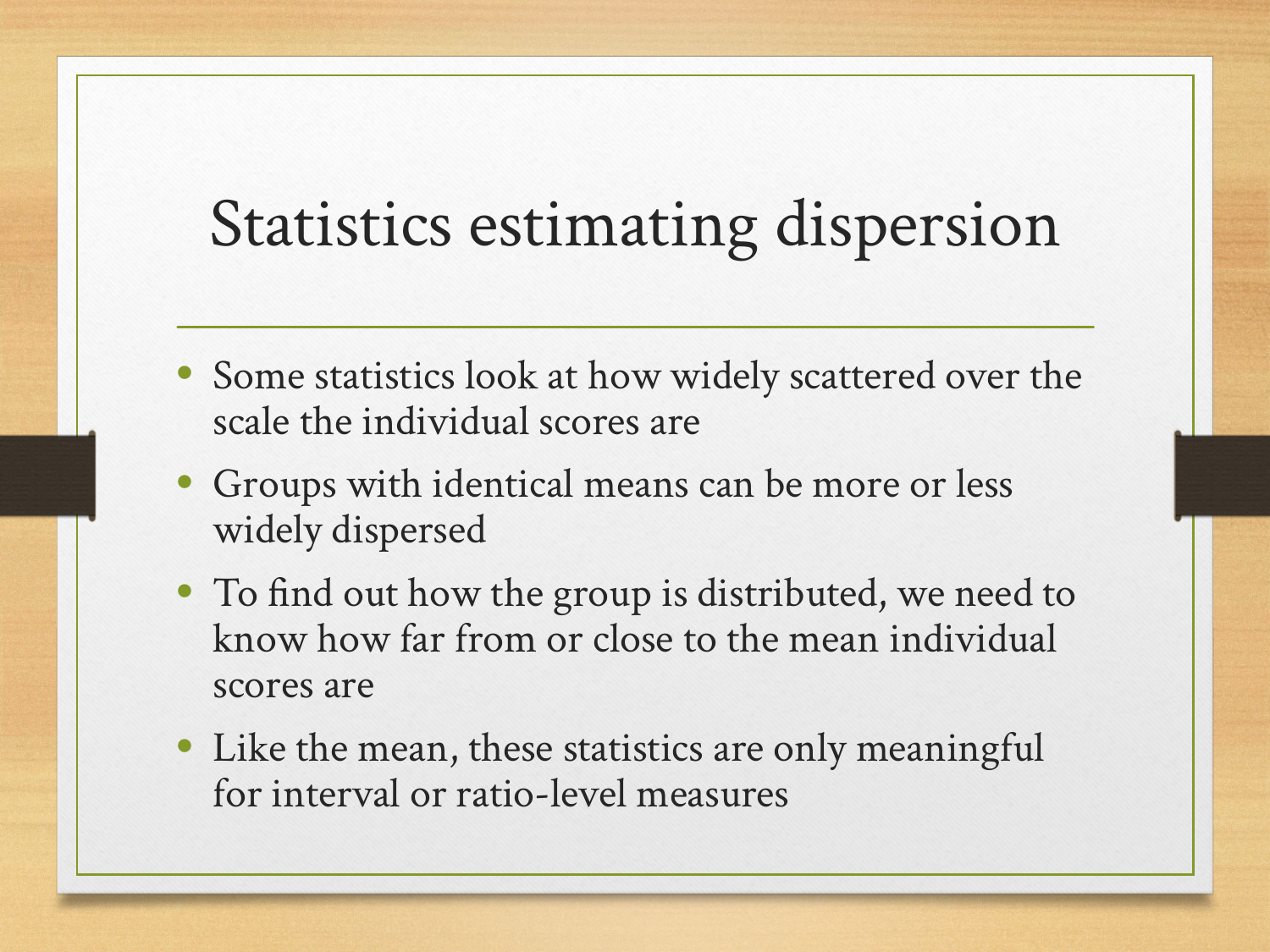

# Statistics estimating dispersion
Some statistics look at how widely scattered over the scale the individual scores are
Groups with identical means can be more or less widely dispersed
To find out how the group is distributed, we need to know how far from or close to the mean individual scores are
Like the mean, these statistics are only meaningful for interval or ratio-level measures